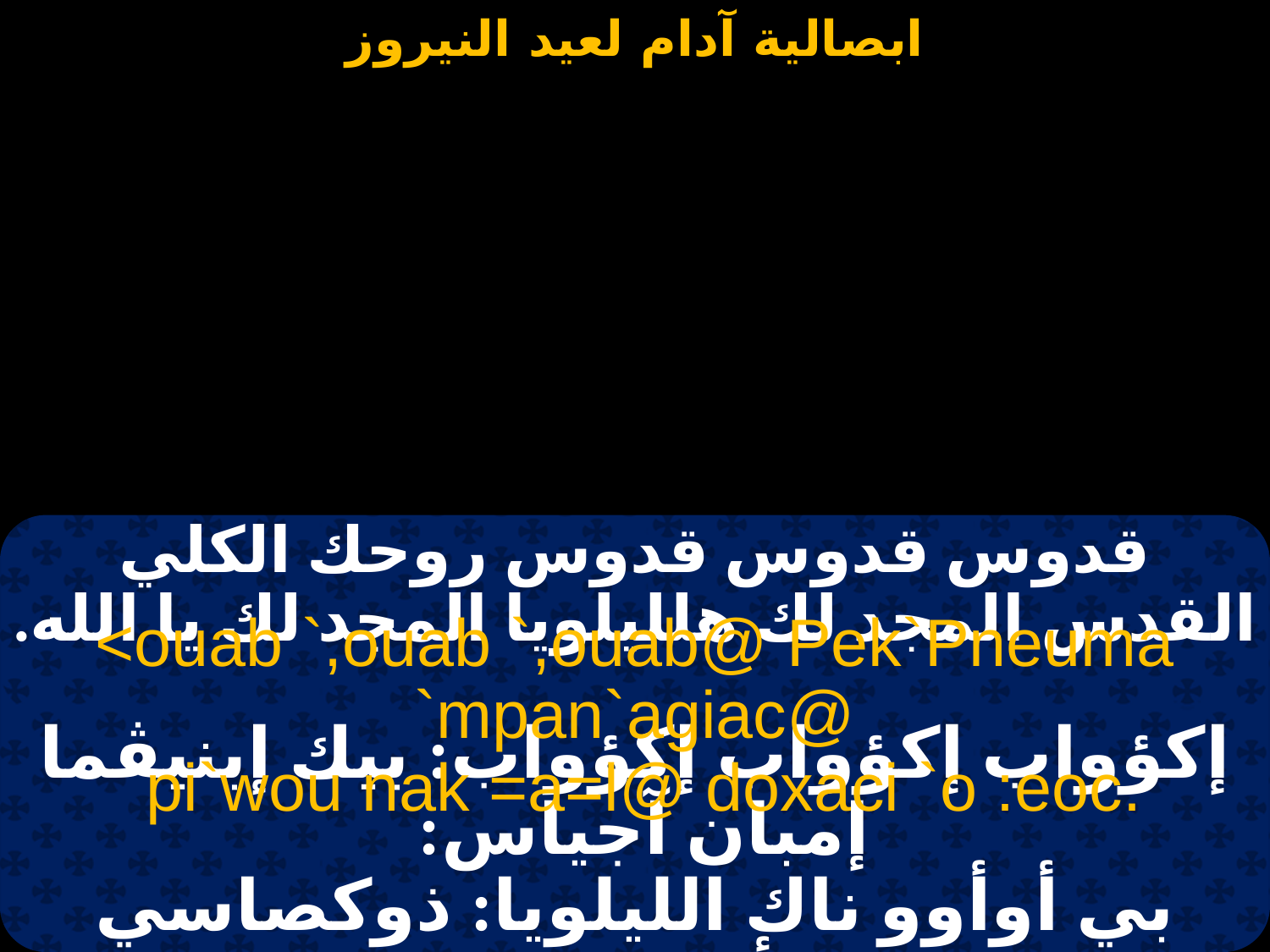

#
قدوس قدوس قدوس روحك الكلي القدس المجد لك هلليلويا المجد لك يا الله.
<ouab `,ouab `,ouab@ Pek`Pneuma `mpan`agiac@
 pi`wou nak =a=l@ doxaci `o :eoc.
إكؤواب إكؤواب إكؤواب: بيك إبنيڤما إمبان آجياس:
بي أوأوو ناك الليلويا: ذوكصاسي أوثيؤس.